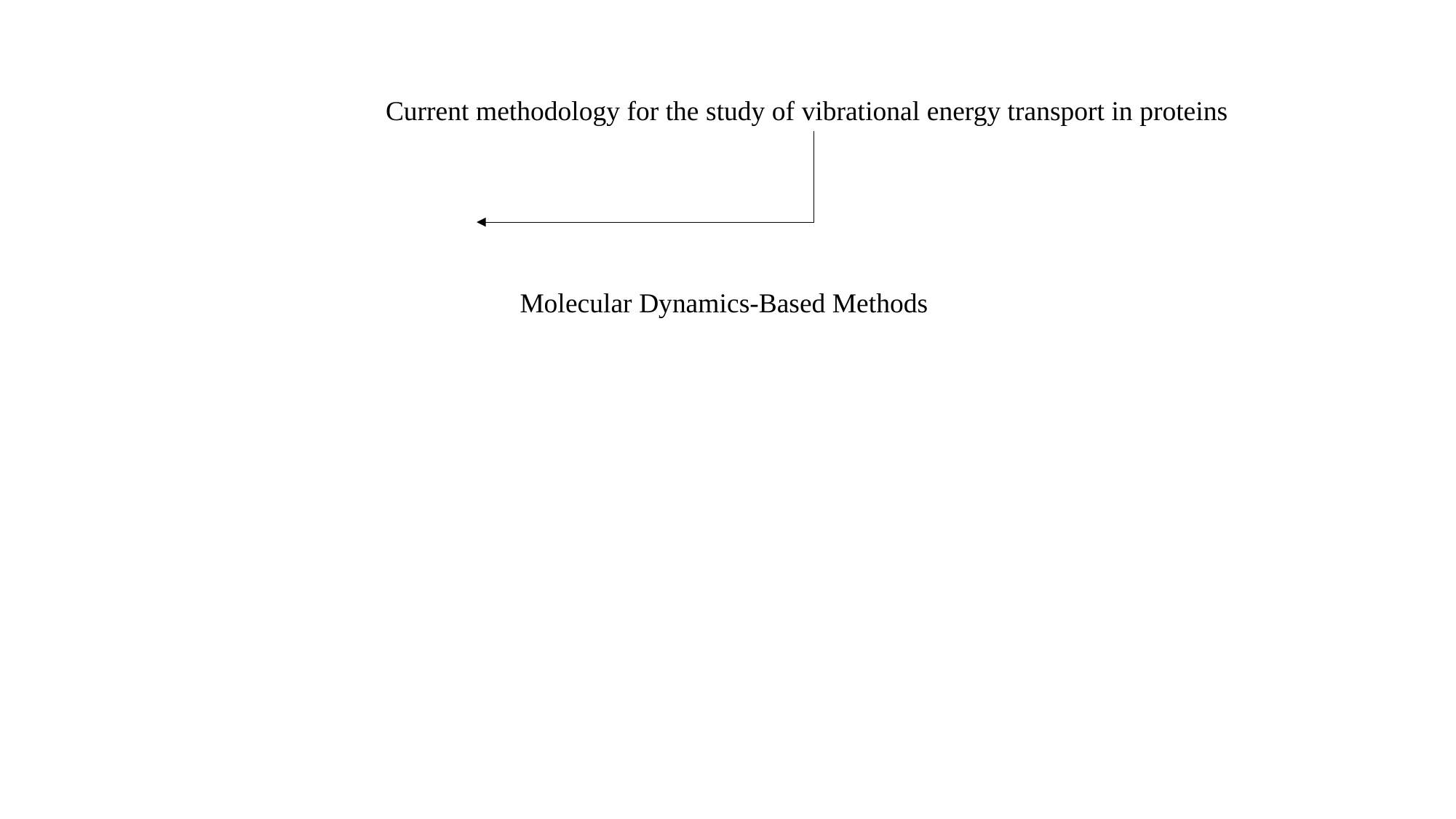

Current methodology for the study of vibrational energy transport in proteins
Molecular Dynamics-Based Methods